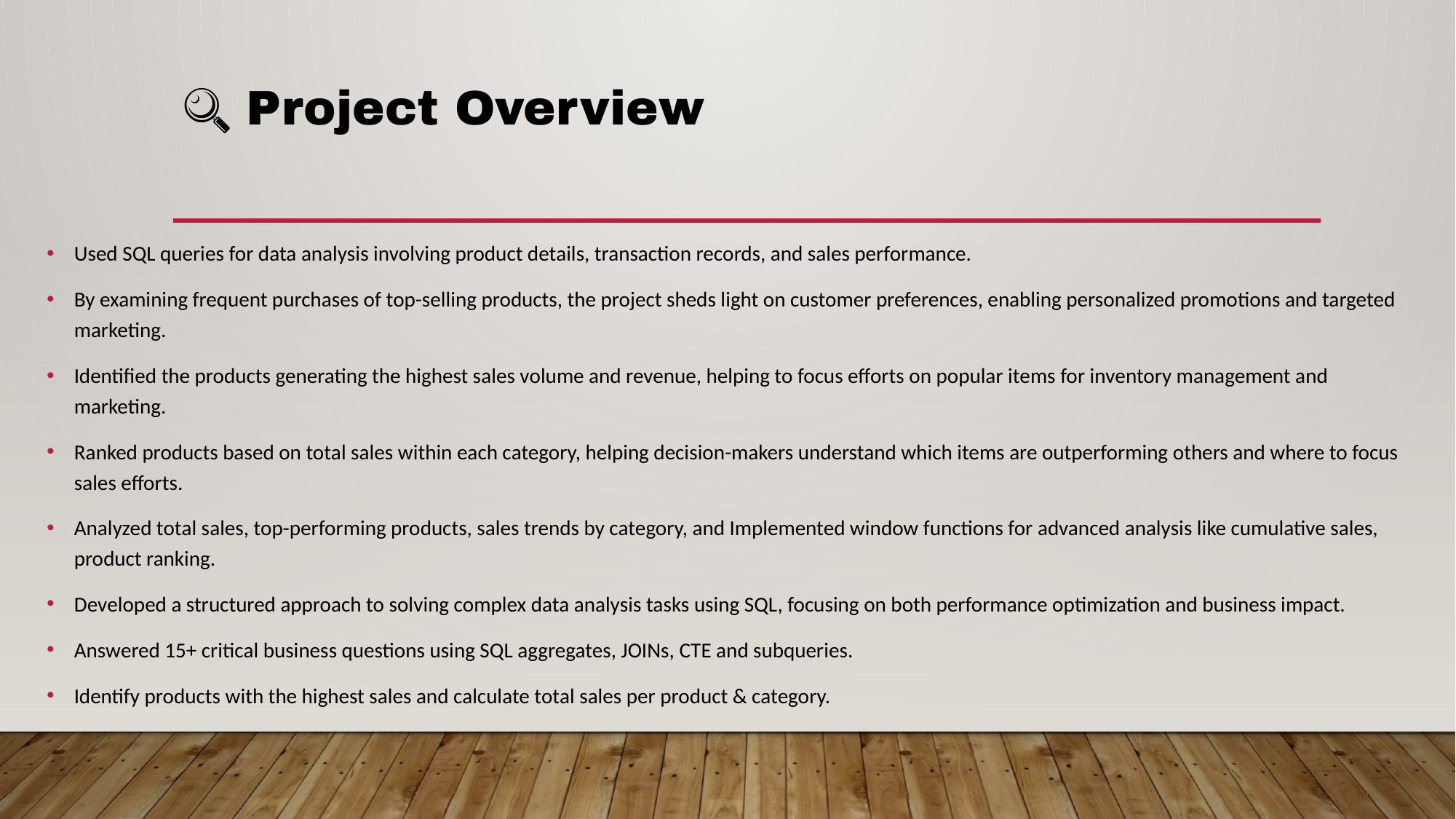

# 🔍 Project Overview
Used SQL queries for data analysis involving product details, transaction records, and sales performance.
By examining frequent purchases of top-selling products, the project sheds light on customer preferences, enabling personalized promotions and targeted marketing.
Identified the products generating the highest sales volume and revenue, helping to focus efforts on popular items for inventory management and marketing.
Ranked products based on total sales within each category, helping decision-makers understand which items are outperforming others and where to focus sales efforts.
Analyzed total sales, top-performing products, sales trends by category, and Implemented window functions for advanced analysis like cumulative sales, product ranking.
Developed a structured approach to solving complex data analysis tasks using SQL, focusing on both performance optimization and business impact.
Answered 15+ critical business questions using SQL aggregates, JOINs, CTE and subqueries.
Identify products with the highest sales and calculate total sales per product & category.